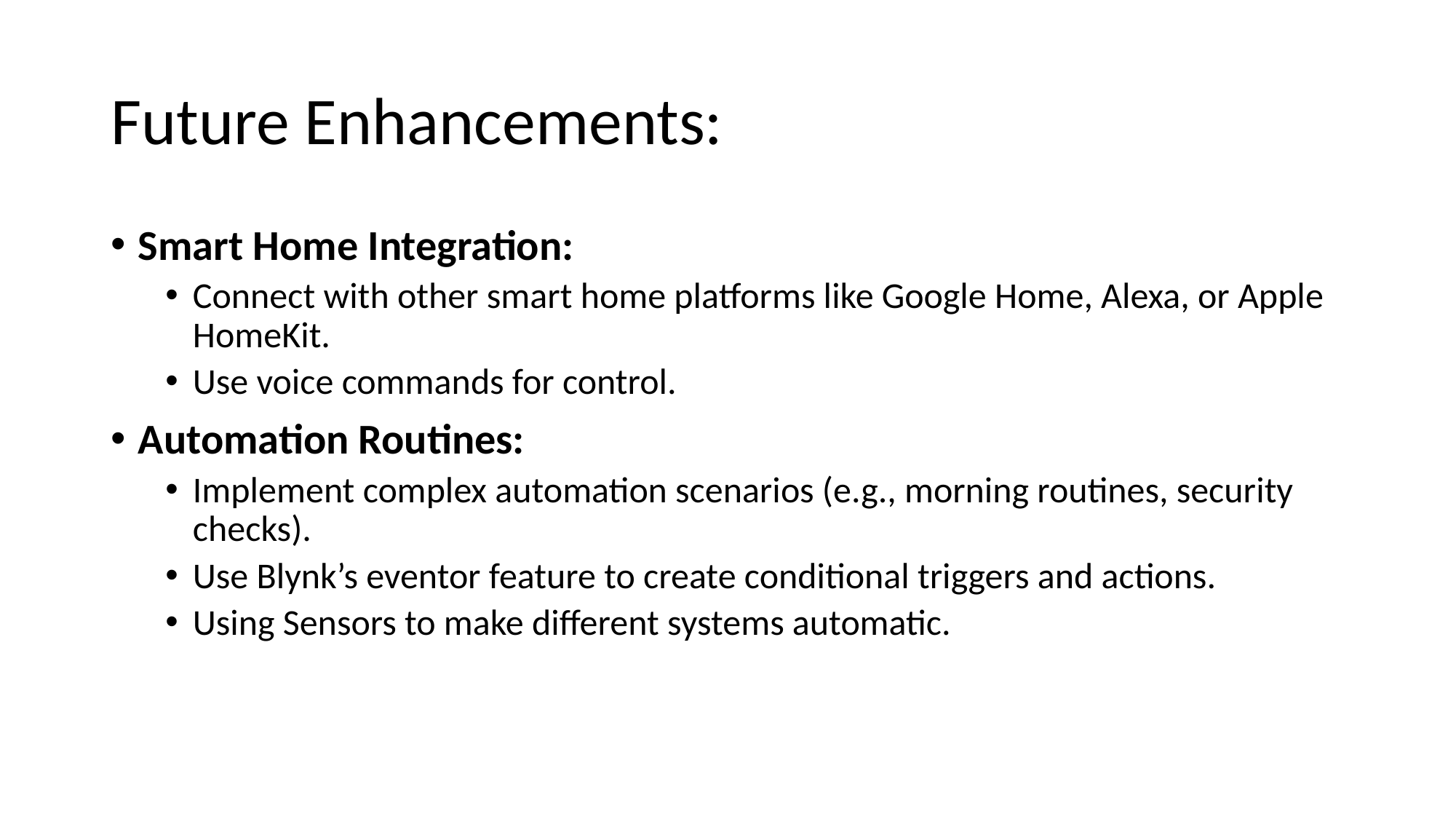

# Future Enhancements:
Smart Home Integration:
Connect with other smart home platforms like Google Home, Alexa, or Apple HomeKit.
Use voice commands for control.
Automation Routines:
Implement complex automation scenarios (e.g., morning routines, security checks).
Use Blynk’s eventor feature to create conditional triggers and actions.
Using Sensors to make different systems automatic.